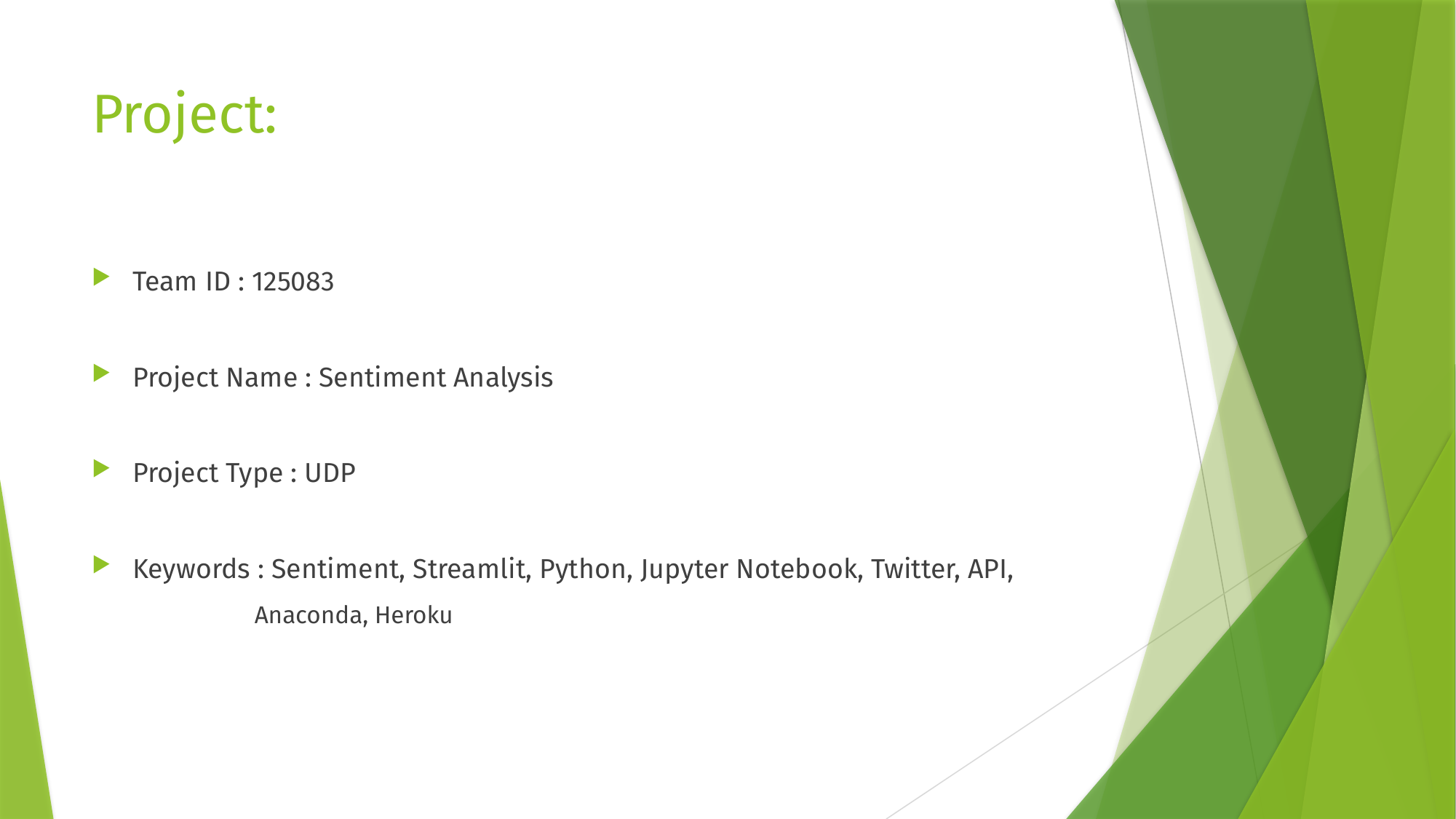

# Project:
Team ID : 125083

Project Name : Sentiment Analysis

Project Type : UDP

Keywords : Sentiment, Streamlit, Python, Jupyter Notebook, Twitter, API,
                 Anaconda, Heroku